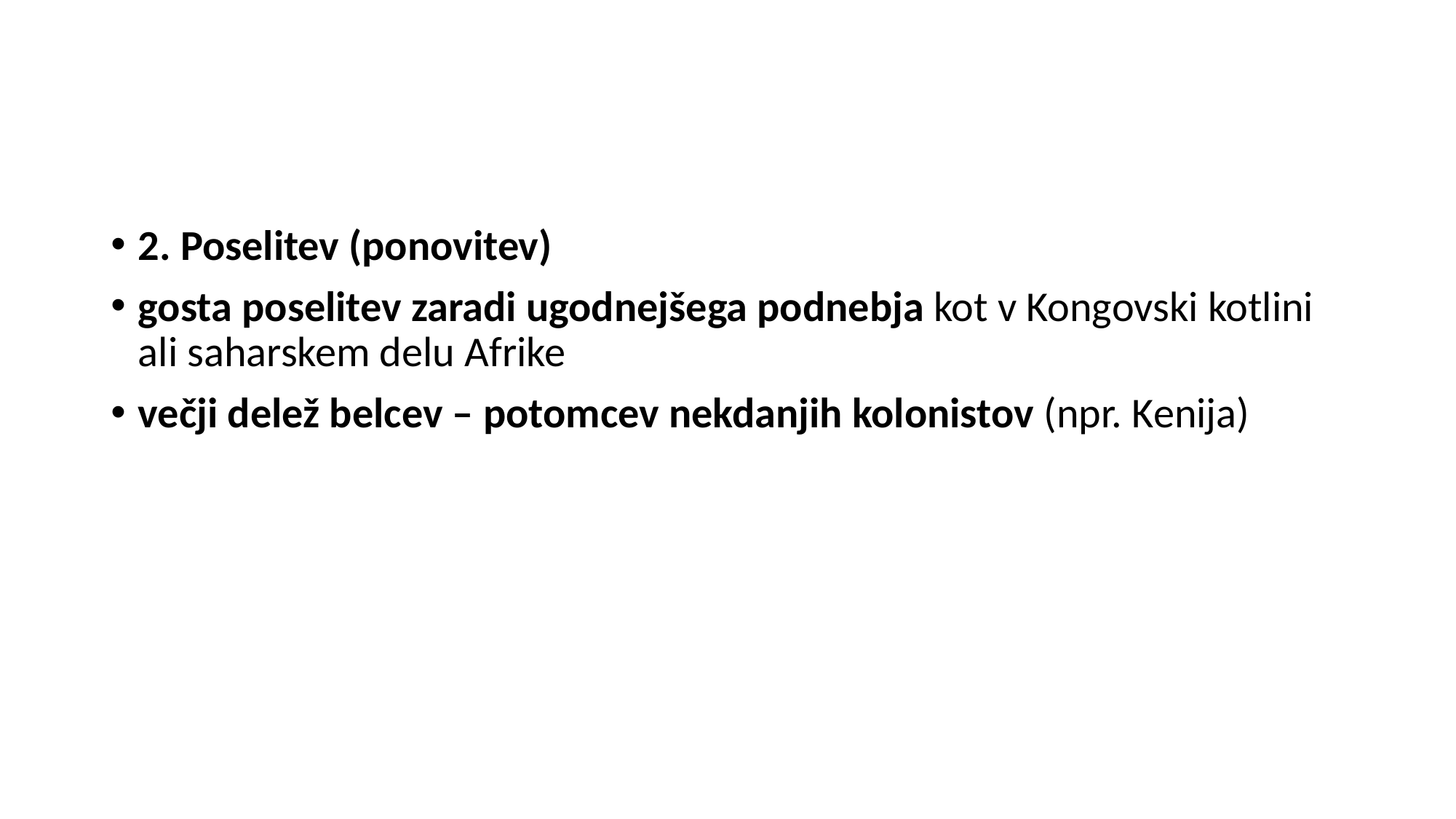

#
2. Poselitev (ponovitev)
gosta poselitev zaradi ugodnejšega podnebja kot v Kongovski kotlini ali saharskem delu Afrike
večji delež belcev – potomcev nekdanjih kolonistov (npr. Kenija)